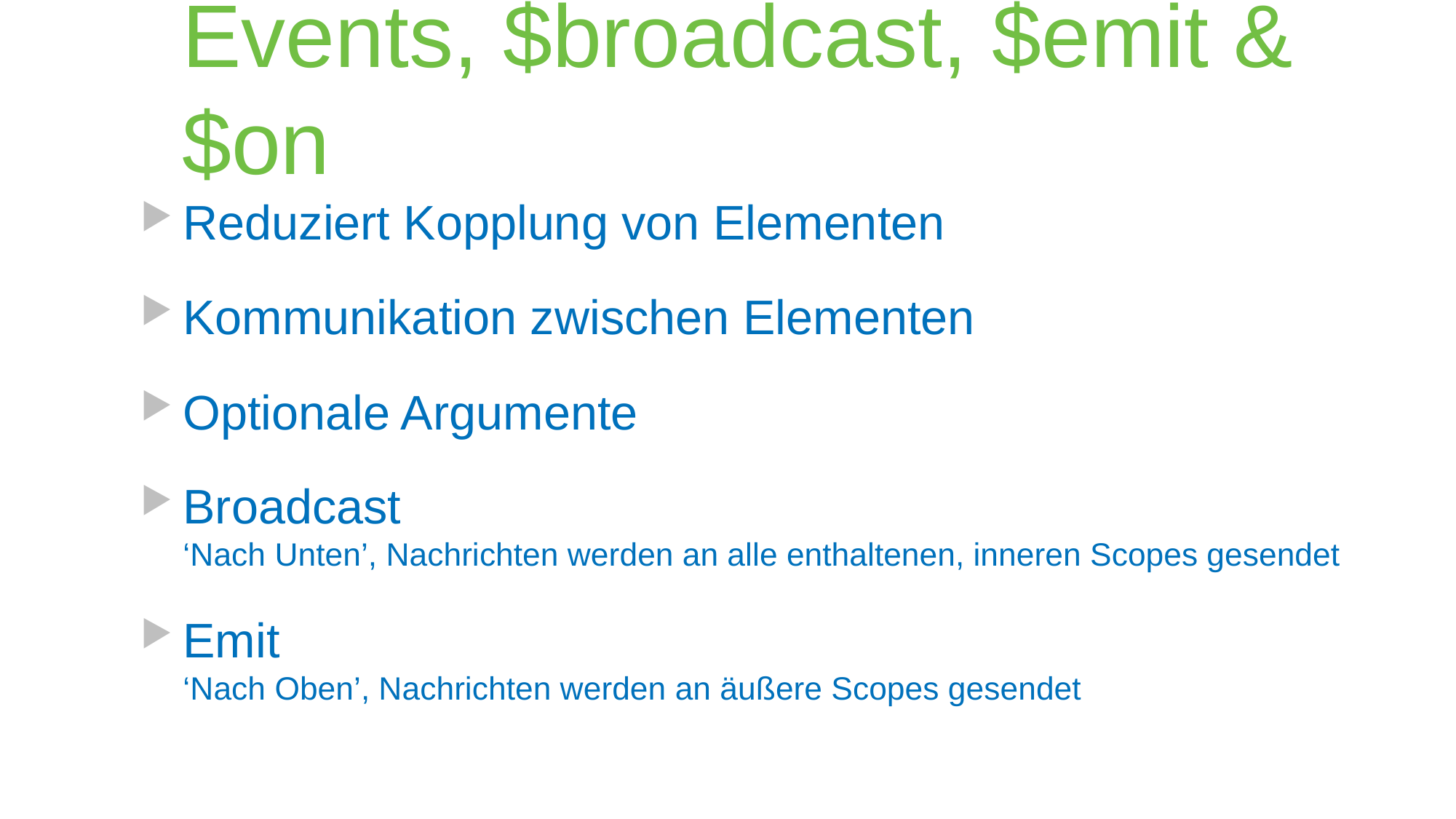

# Events, $broadcast, $emit & $on
Reduziert Kopplung von Elementen
Kommunikation zwischen Elementen
Optionale Argumente
Broadcast
‘Nach Unten’, Nachrichten werden an alle enthaltenen, inneren Scopes gesendet
Emit
‘Nach Oben’, Nachrichten werden an äußere Scopes gesendet